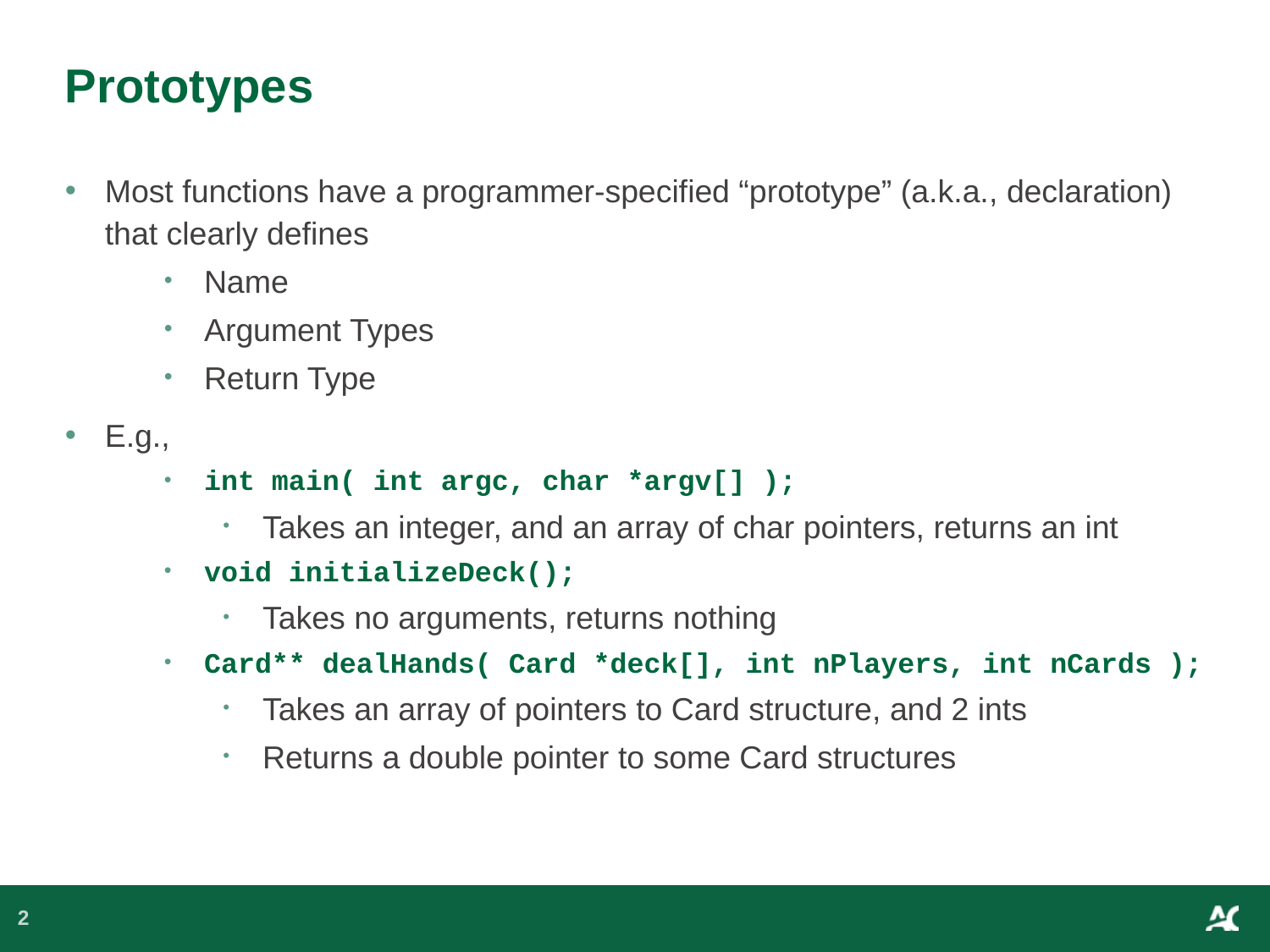

# Prototypes
Most functions have a programmer-specified “prototype” (a.k.a., declaration) that clearly defines
Name
Argument Types
Return Type
E.g.,
int main( int argc, char *argv[] );
Takes an integer, and an array of char pointers, returns an int
void initializeDeck();
Takes no arguments, returns nothing
Card** dealHands( Card *deck[], int nPlayers, int nCards );
Takes an array of pointers to Card structure, and 2 ints
Returns a double pointer to some Card structures
2